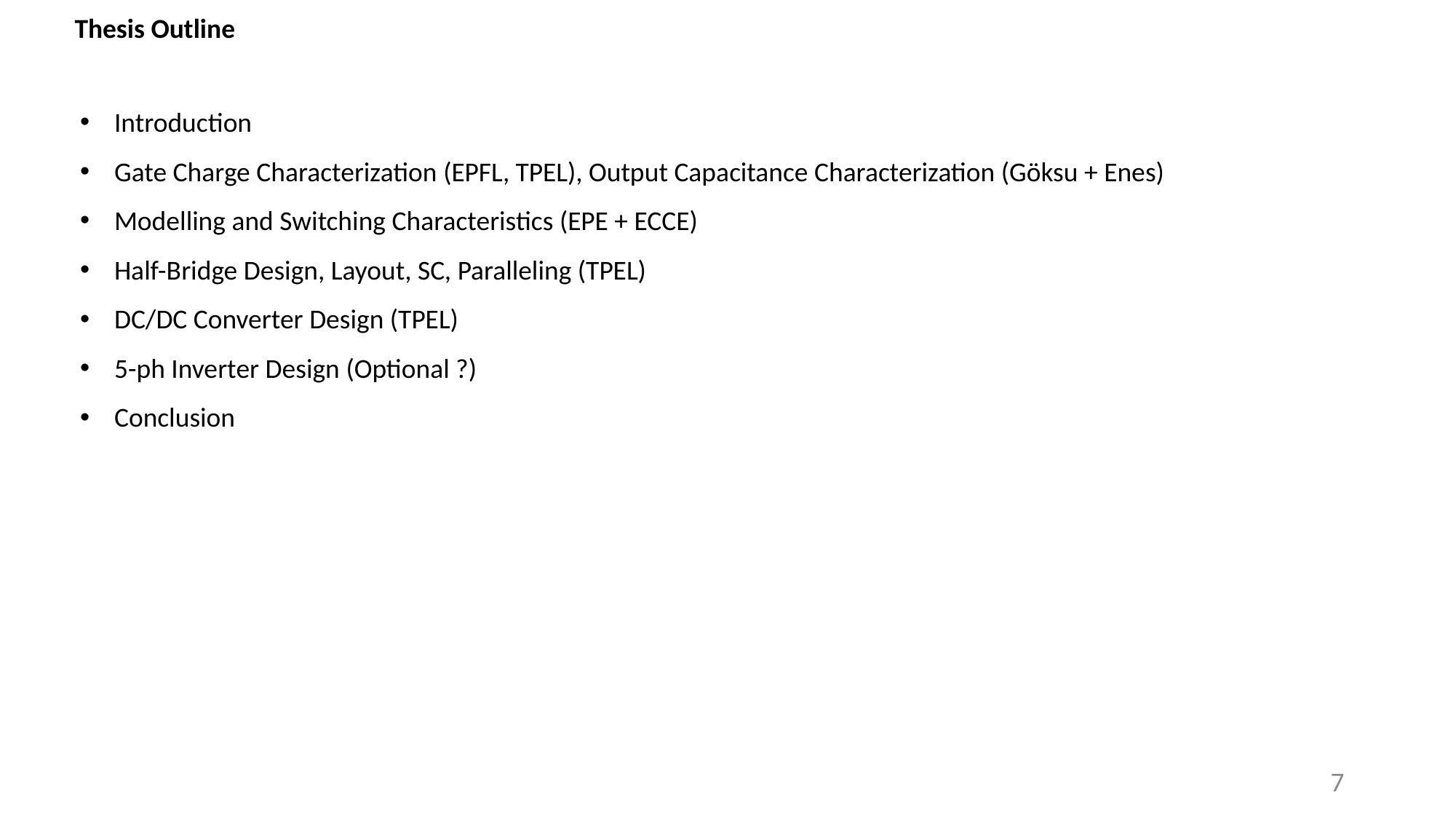

Thesis Outline
Introduction
Gate Charge Characterization (EPFL, TPEL), Output Capacitance Characterization (Göksu + Enes)
Modelling and Switching Characteristics (EPE + ECCE)
Half-Bridge Design, Layout, SC, Paralleling (TPEL)
DC/DC Converter Design (TPEL)
5-ph Inverter Design (Optional ?)
Conclusion
7